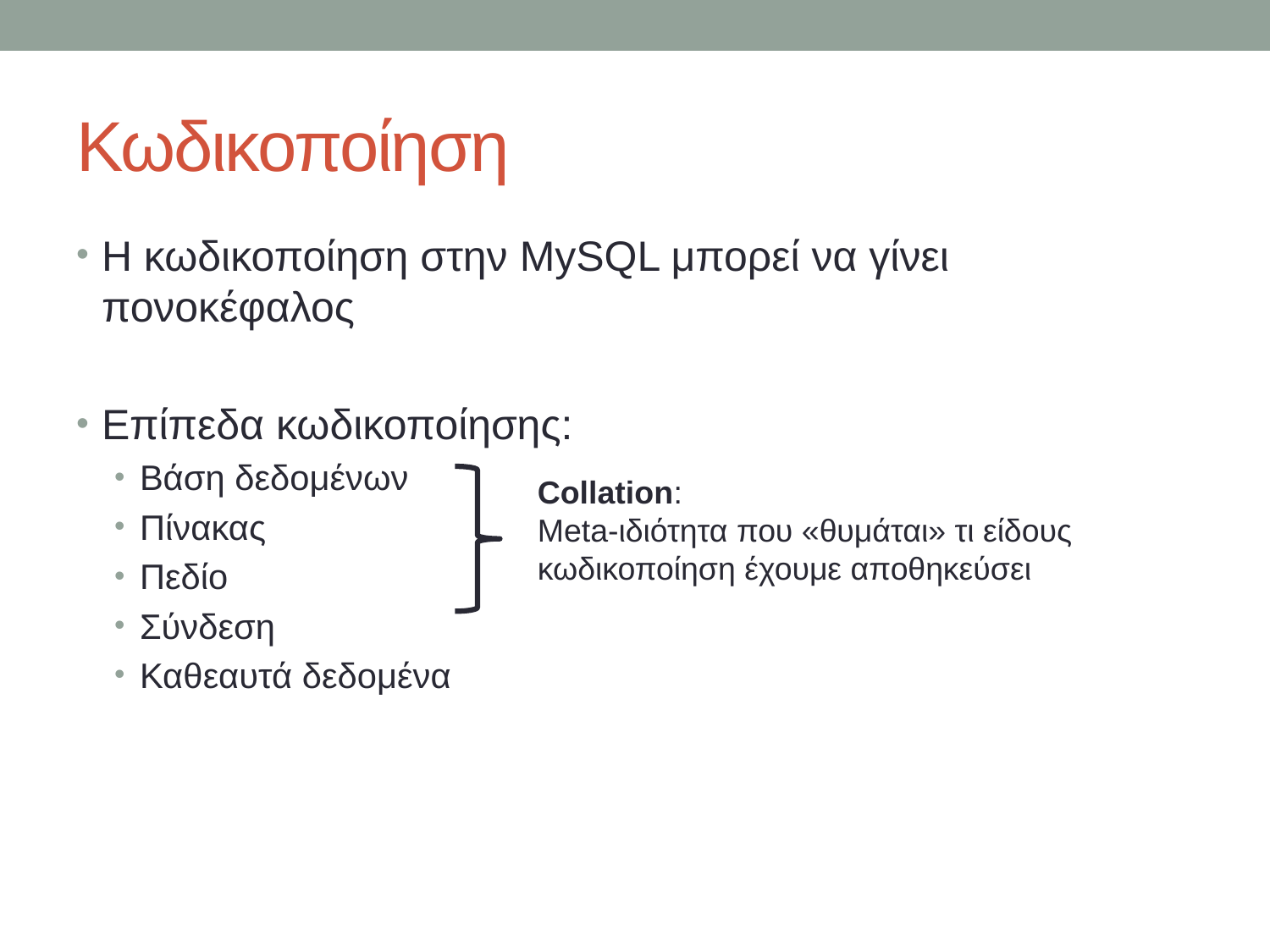

# Κωδικοποίηση
Η κωδικοποίηση στην MySQL μπορεί να γίνει πονοκέφαλος

Επίπεδα κωδικοποίησης:
Βάση δεδομένων
Πίνακας
Πεδίο
Σύνδεση
Καθεαυτά δεδομένα

Collation:
Meta-ιδιότητα που «θυμάται» τι είδους κωδικοποίηση έχουμε αποθηκεύσει